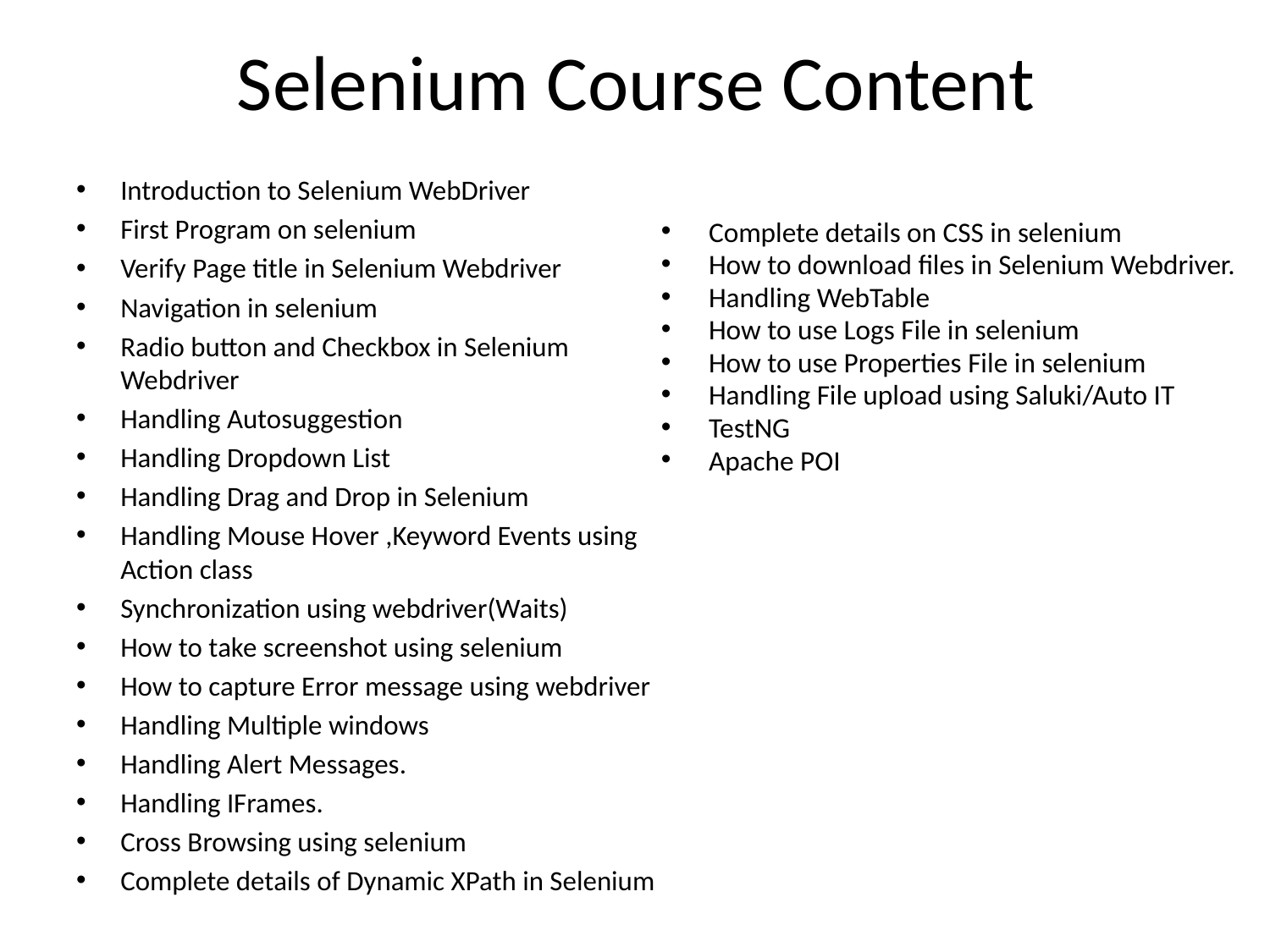

# Selenium Course Content
Introduction to Selenium WebDriver
First Program on selenium
Verify Page title in Selenium Webdriver
Navigation in selenium
Radio button and Checkbox in Selenium Webdriver
Handling Autosuggestion
Handling Dropdown List
Handling Drag and Drop in Selenium
Handling Mouse Hover ,Keyword Events using Action class
Synchronization using webdriver(Waits)
How to take screenshot using selenium
How to capture Error message using webdriver
Handling Multiple windows
Handling Alert Messages.
Handling IFrames.
Cross Browsing using selenium
Complete details of Dynamic XPath in Selenium

Complete details on CSS in selenium
How to download files in Selenium Webdriver.
Handling WebTable
How to use Logs File in selenium
How to use Properties File in selenium
Handling File upload using Saluki/Auto IT
TestNG
Apache POI